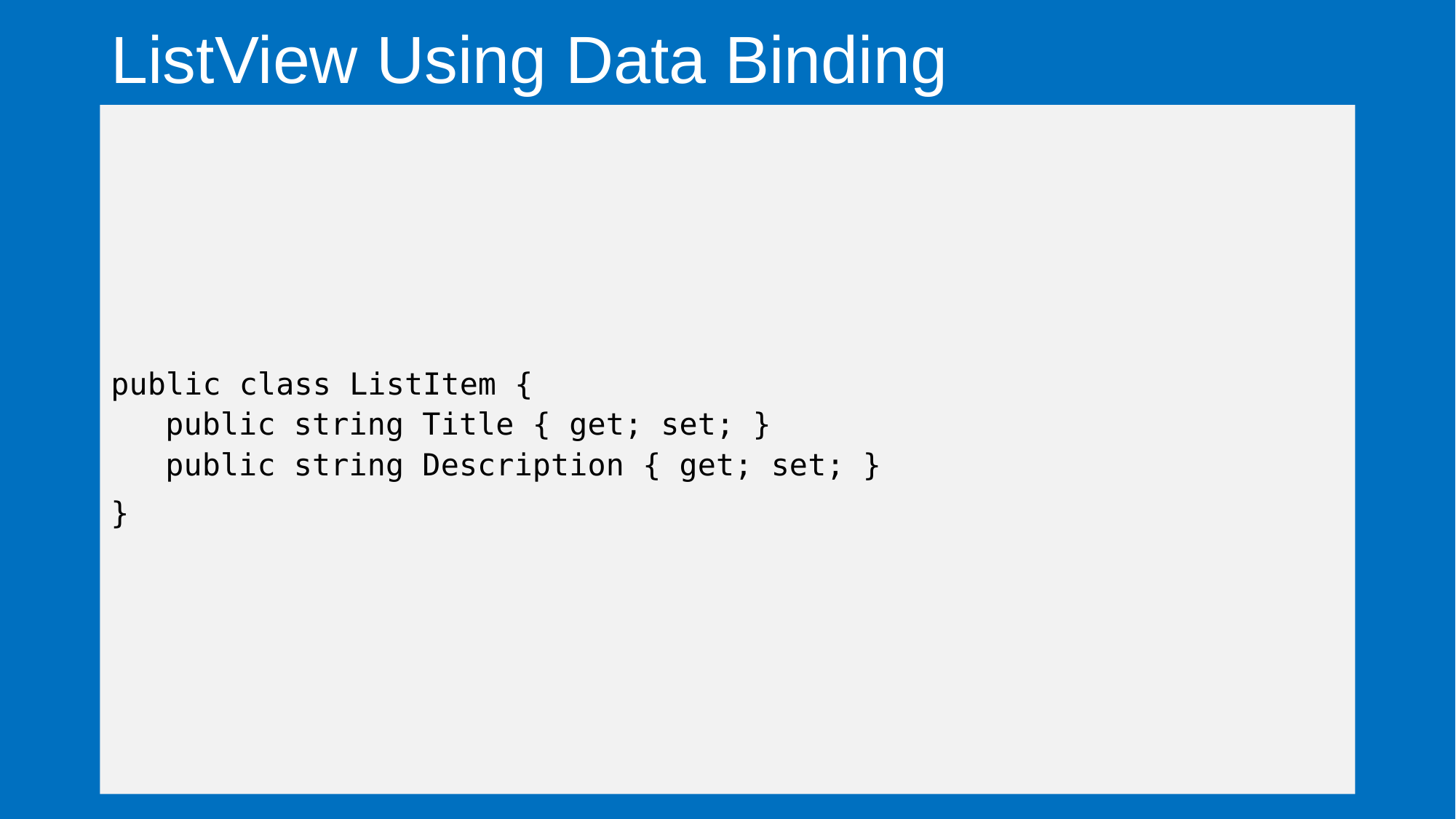

# ListView Using Data Binding
public class ListItem {
public string Title { get; set; }
public string Description { get; set; }
}